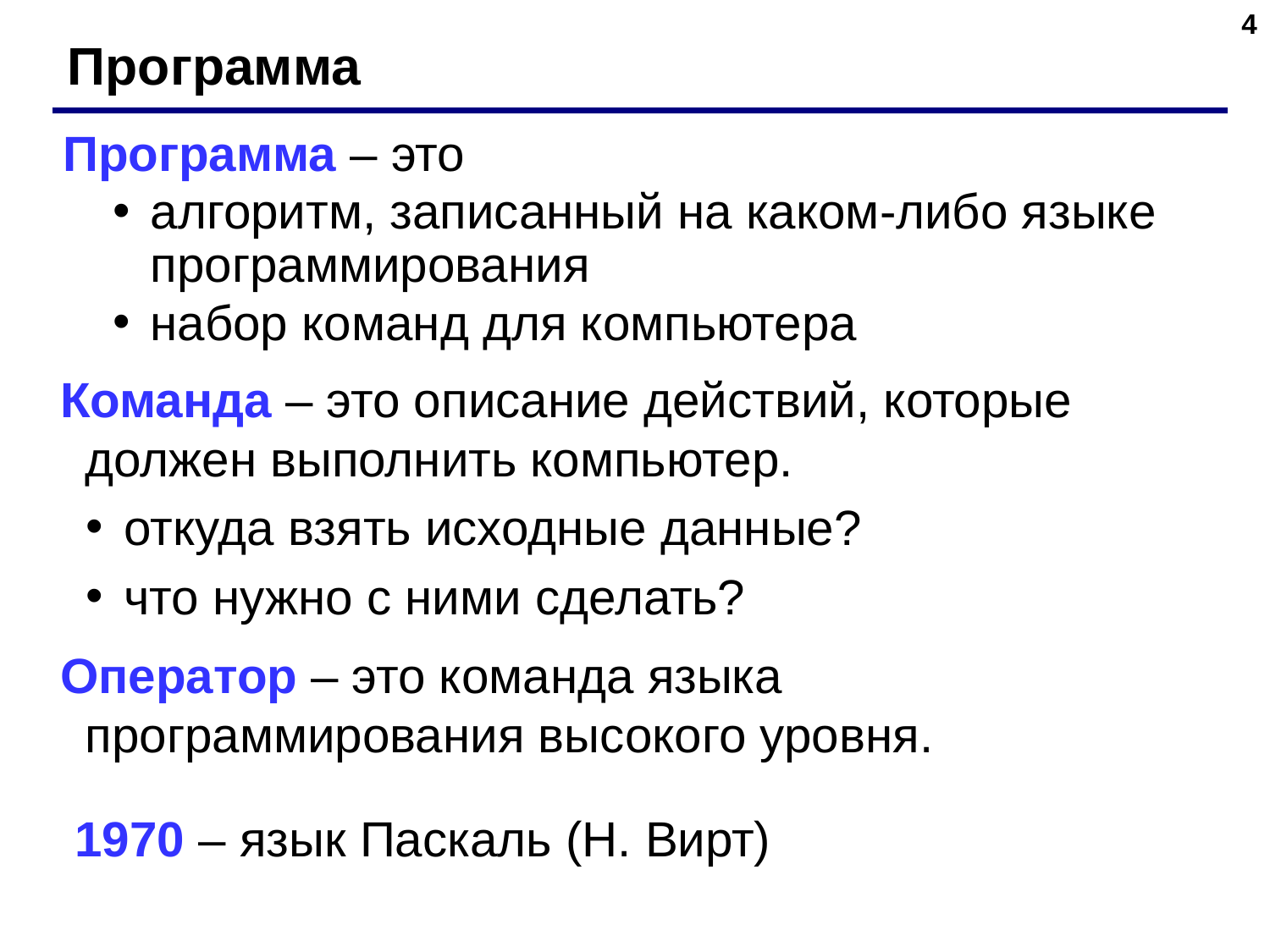

4
Программа
Программа – это
алгоритм, записанный на каком-либо языке программирования
набор команд для компьютера

Команда – это описание действий, которые должен выполнить компьютер.
 откуда взять исходные данные?
 что нужно с ними сделать?
Оператор – это команда языка программирования высокого уровня.
1970 – язык Паскаль (Н. Вирт)